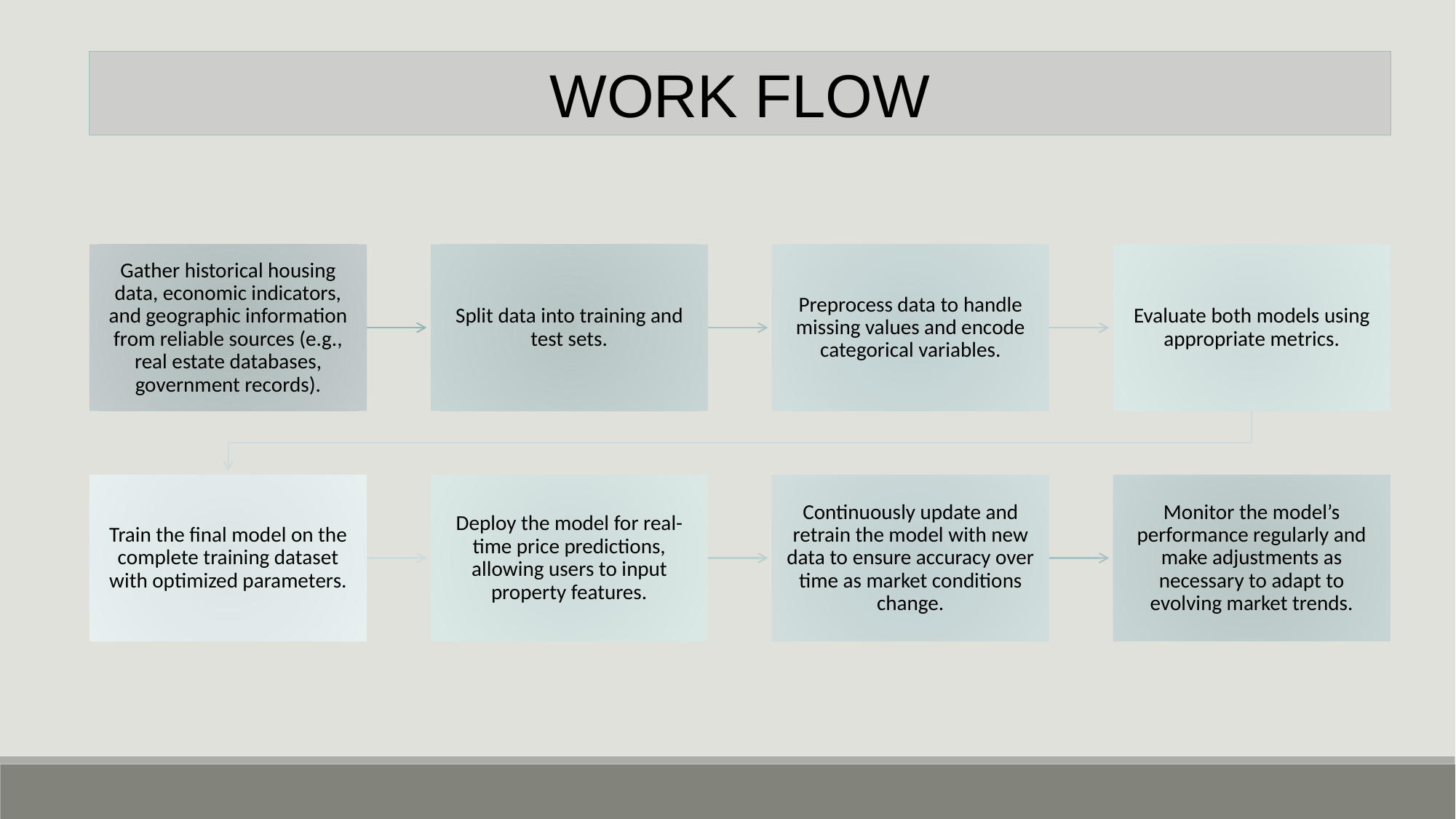

WORK FLOW

Gather historical housing data, economic indicators, and geographic information from reliable sources (e.g., real estate databases, government records).

Split data into training and test sets.

Preprocess data to handle missing values and encode categorical variables.

Evaluate both models using appropriate metrics.

Train the final model on the complete training dataset with optimized parameters.

Deploy the model for real-time price predictions, allowing users to input property features.

Continuously update and retrain the model with new data to ensure accuracy over time as market conditions change.
Monitor the model’s performance regularly and make adjustments as necessary to adapt to evolving market trends.